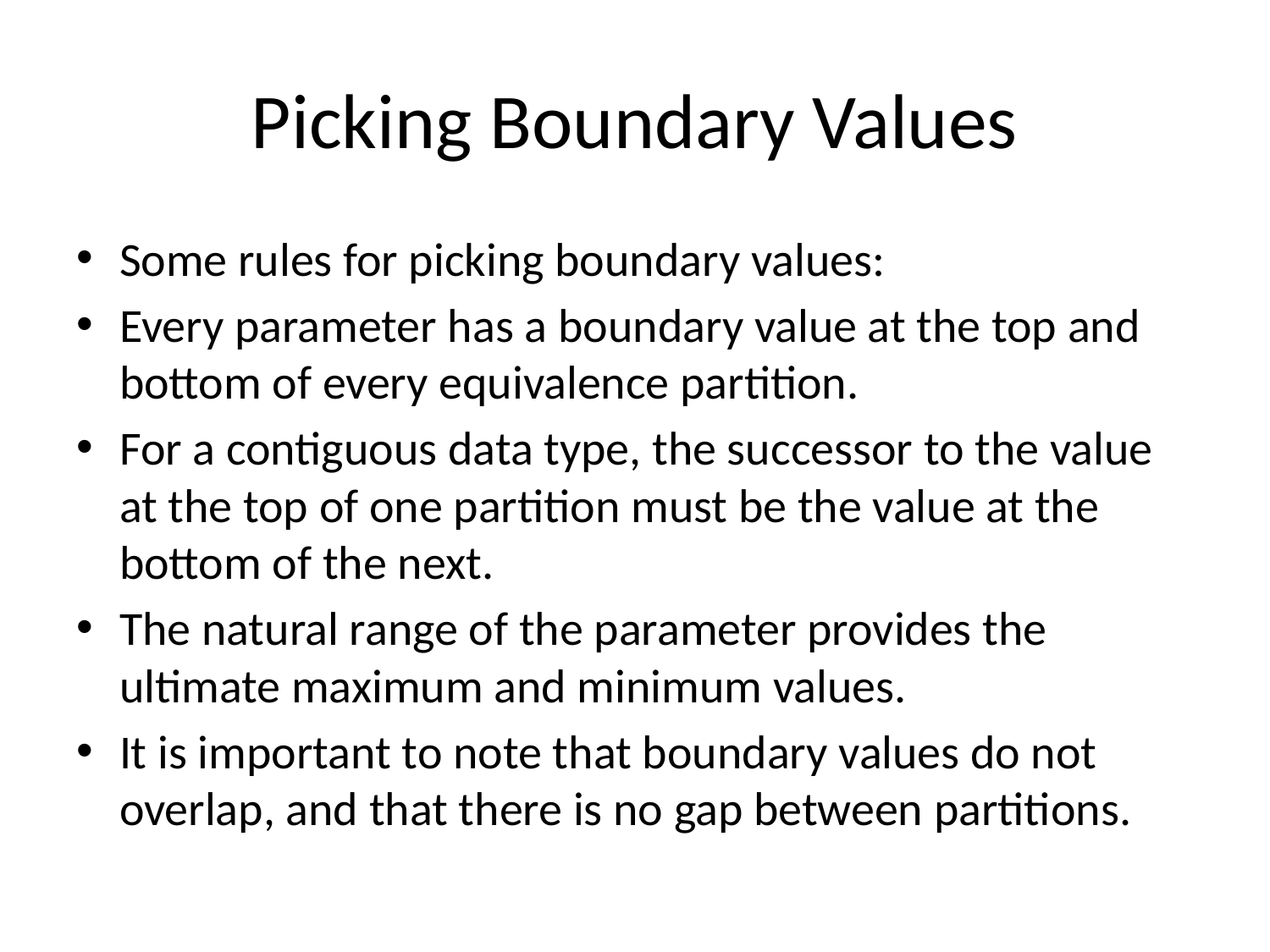

# Picking Boundary Values
Some rules for picking boundary values:
Every parameter has a boundary value at the top and bottom of every equivalence partition.
For a contiguous data type, the successor to the value at the top of one partition must be the value at the bottom of the next.
The natural range of the parameter provides the ultimate maximum and minimum values.
It is important to note that boundary values do not overlap, and that there is no gap between partitions.